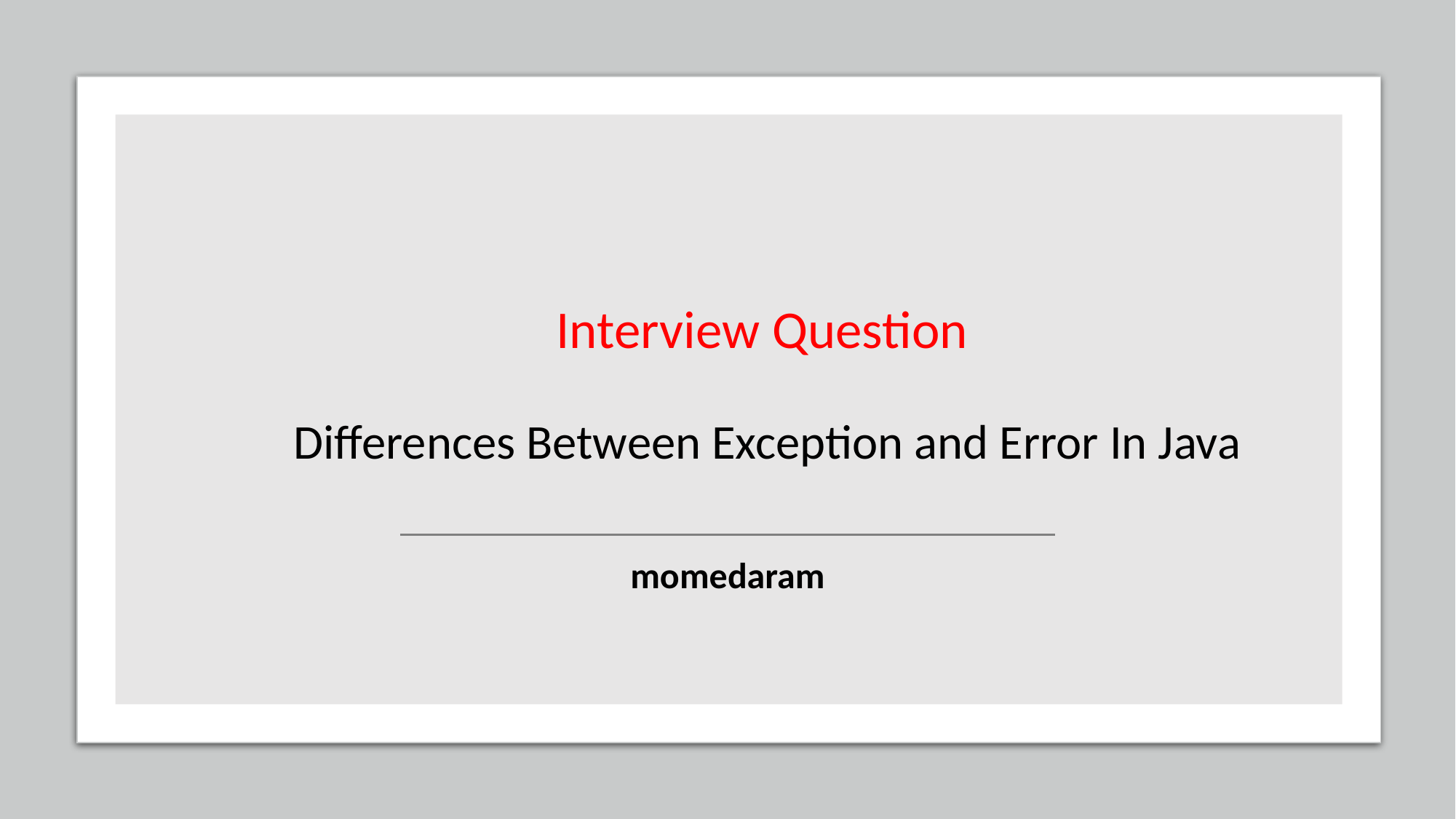

# Interview Question Differences Between Exception and Error In Java
momedaram